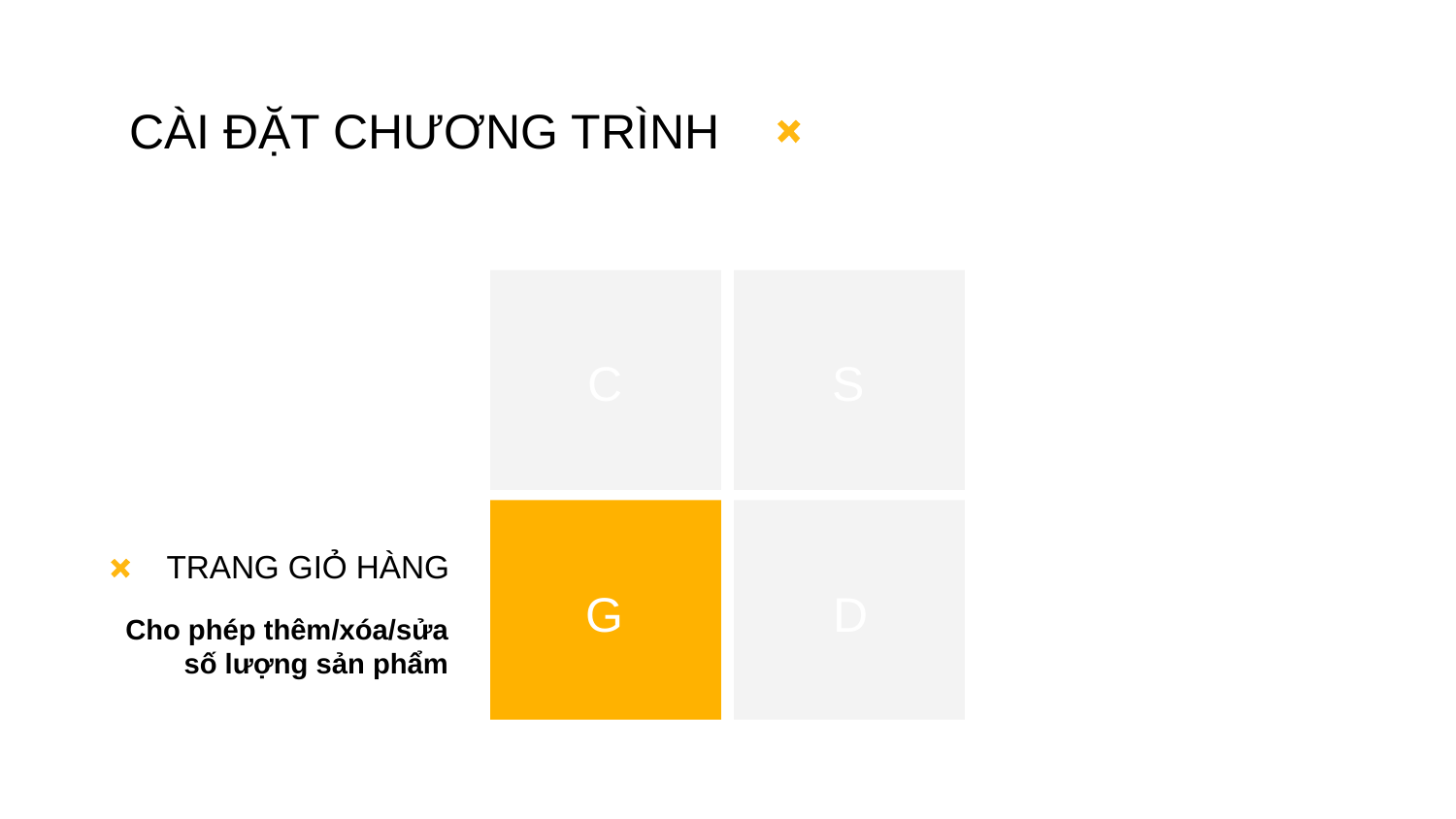

# CÀI ĐẶT CHƯƠNG TRÌNH

C
S

TRANG GIỎ HÀNG

G
D
Cho phép thêm/xóa/sửa số lượng sản phẩm